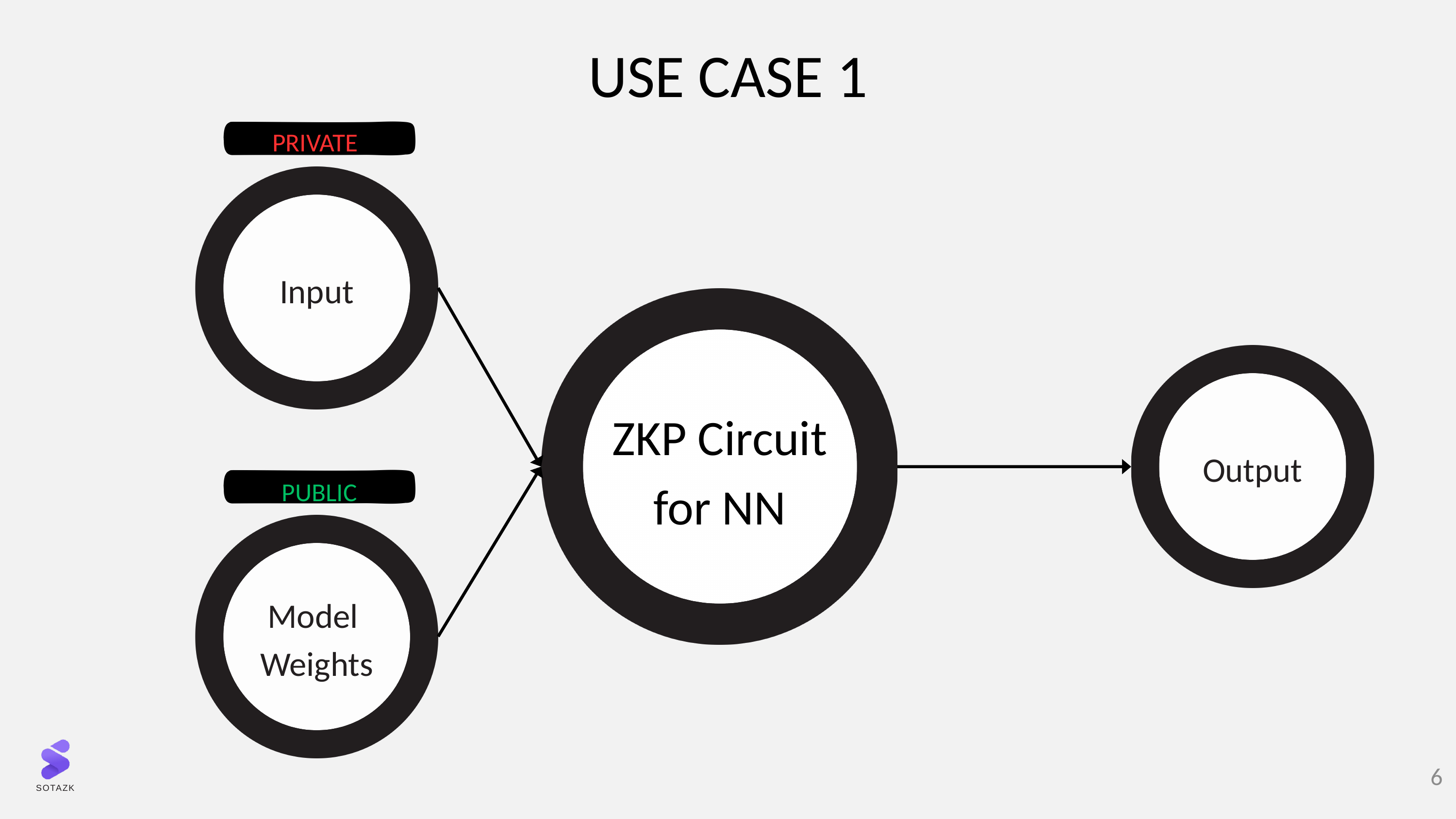

# USE CASE 1

PRIVATE

Input

ZKP Circuit
for NN
Output

PUBLIC

Model
Weights
6